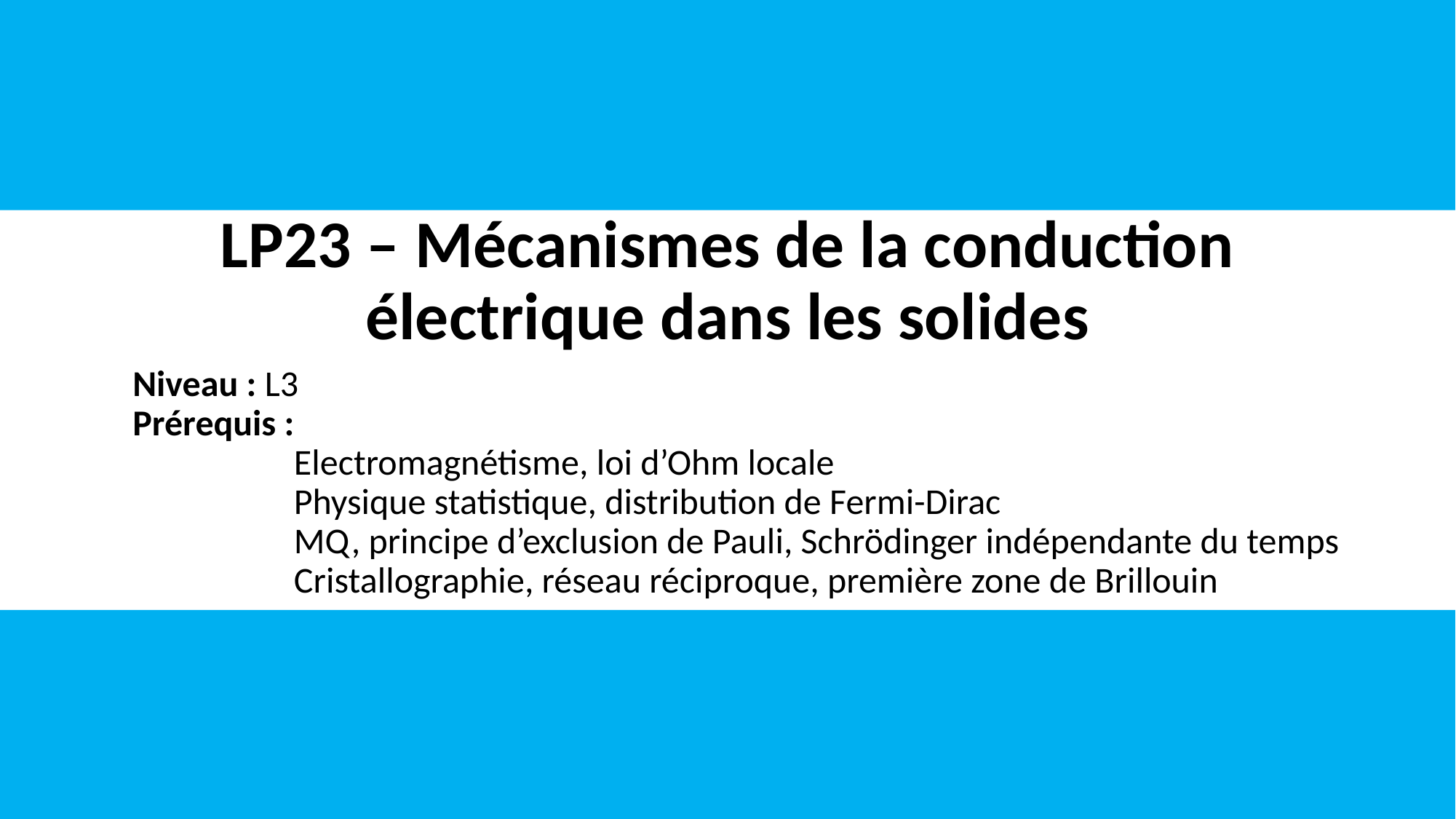

# LP23 – Mécanismes de la conduction électrique dans les solides
Niveau : L3
Prérequis :
Electromagnétisme, loi d’Ohm locale
Physique statistique, distribution de Fermi-Dirac
MQ, principe d’exclusion de Pauli, Schrödinger indépendante du temps
Cristallographie, réseau réciproque, première zone de Brillouin